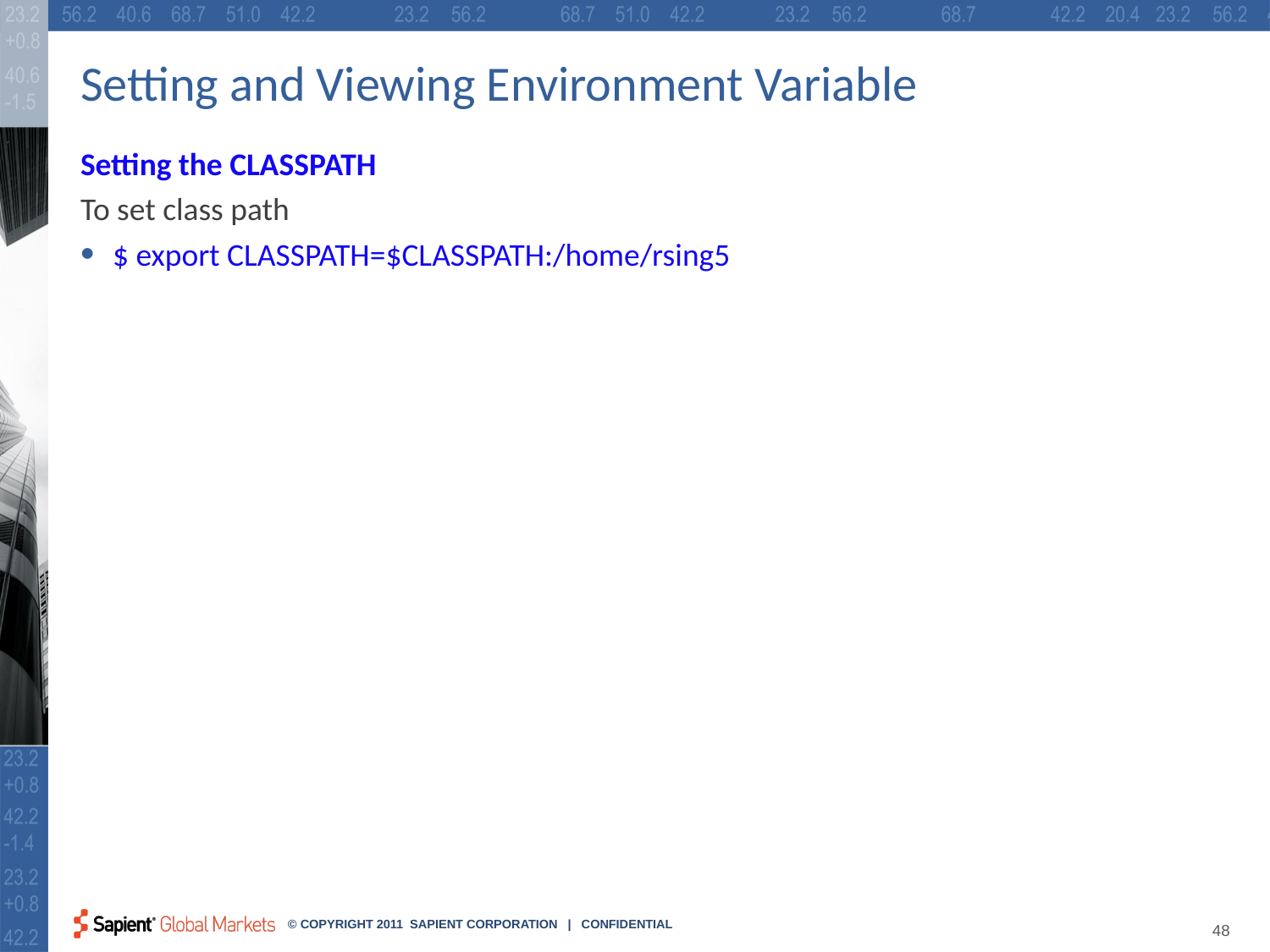

# Setting and Viewing Environment Variable
Setting the CLASSPATH
To set class path
$ export CLASSPATH=$CLASSPATH:/home/rsing5